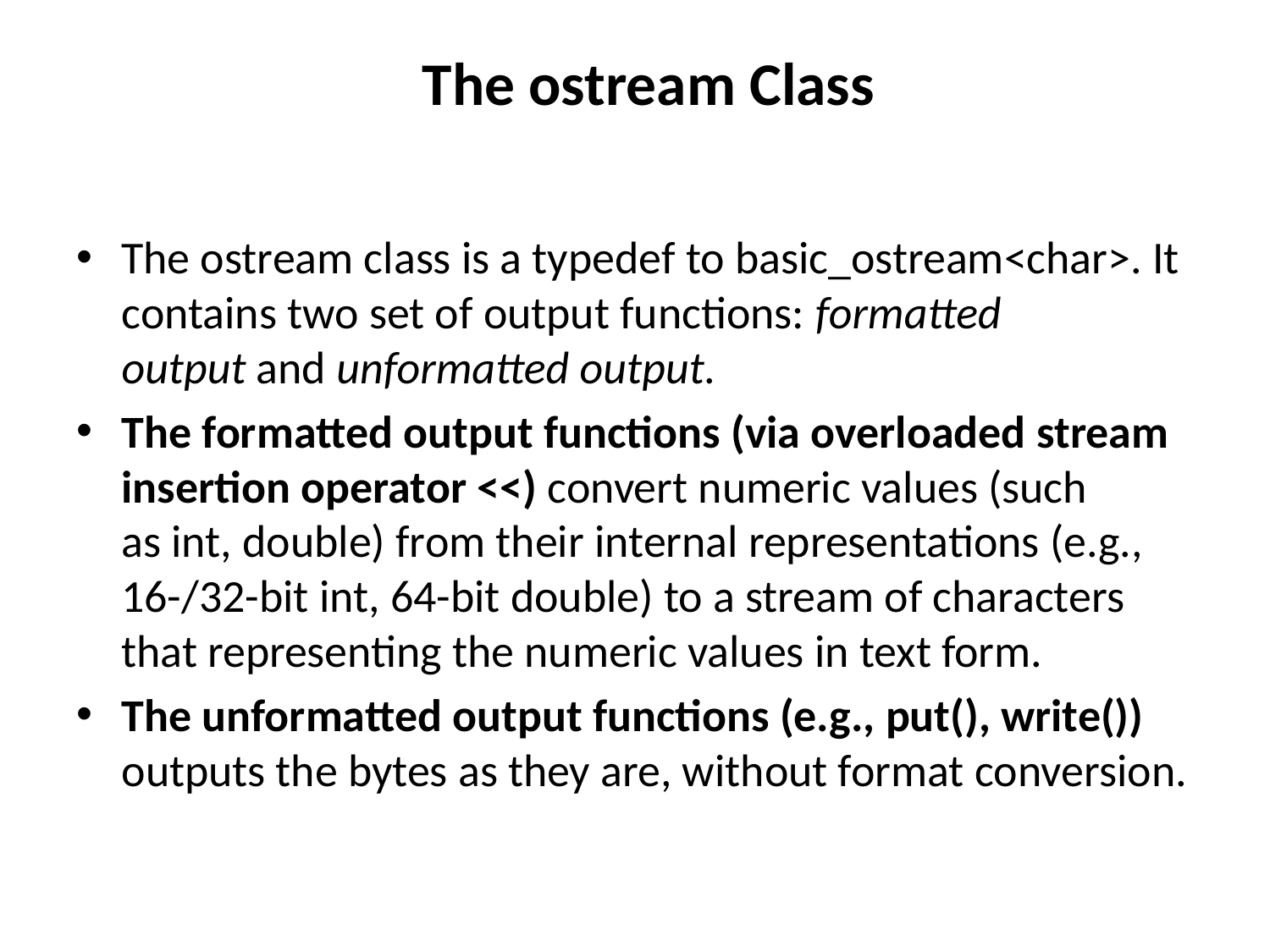

# The ostream Class
The ostream class is a typedef to basic_ostream<char>. It contains two set of output functions: formatted output and unformatted output.
The formatted output functions (via overloaded stream insertion operator <<) convert numeric values (such as int, double) from their internal representations (e.g., 16-/32-bit int, 64-bit double) to a stream of characters that representing the numeric values in text form.
The unformatted output functions (e.g., put(), write()) outputs the bytes as they are, without format conversion.